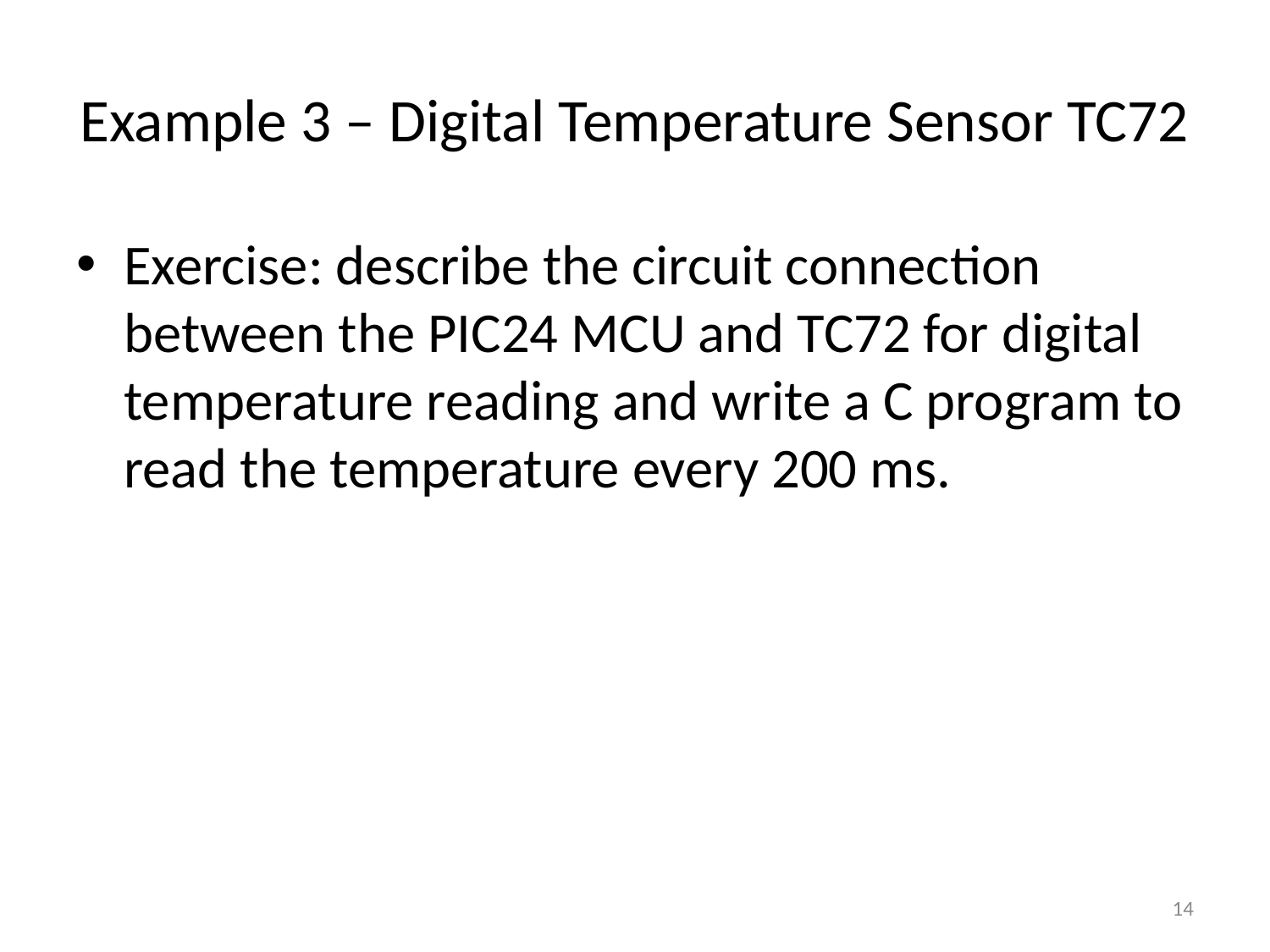

# Example 3 – Digital Temperature Sensor TC72
Exercise: describe the circuit connection between the PIC24 MCU and TC72 for digital temperature reading and write a C program to read the temperature every 200 ms.
14